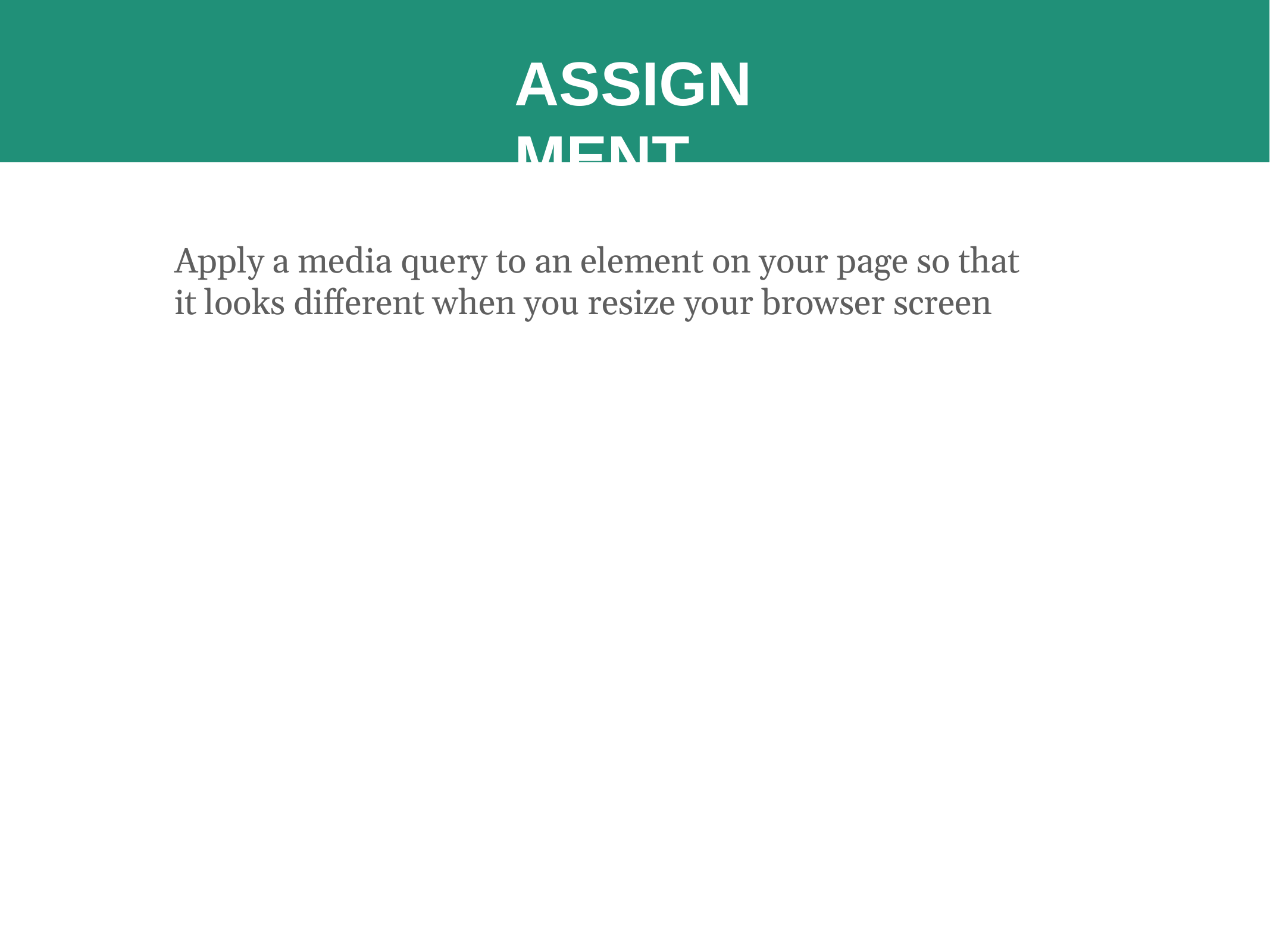

# ASSIGNMENT
Apply a media query to an element on your page so that it looks different when you resize your browser screen